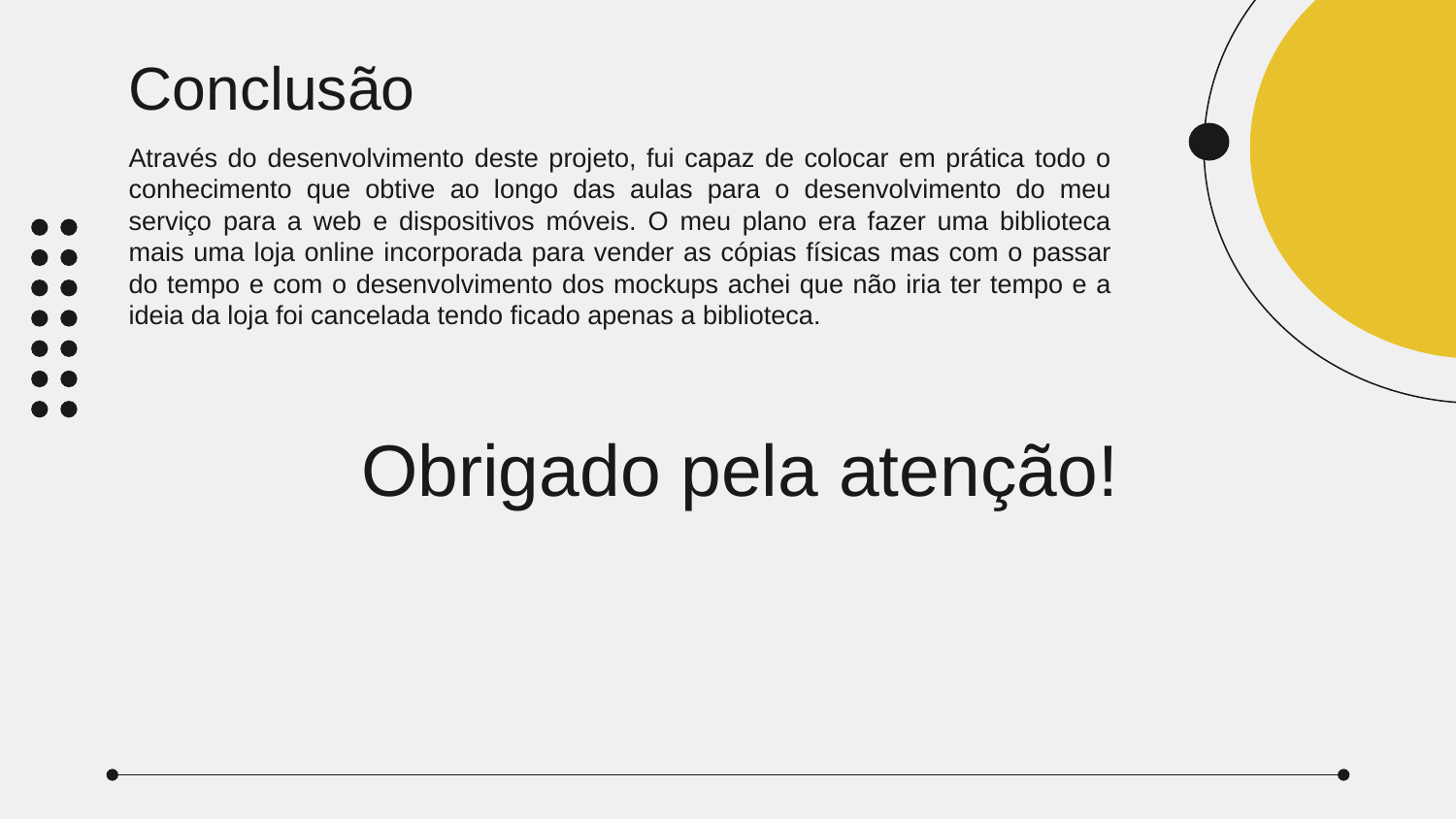

# Conclusão
Através do desenvolvimento deste projeto, fui capaz de colocar em prática todo o conhecimento que obtive ao longo das aulas para o desenvolvimento do meu serviço para a web e dispositivos móveis. O meu plano era fazer uma biblioteca mais uma loja online incorporada para vender as cópias físicas mas com o passar do tempo e com o desenvolvimento dos mockups achei que não iria ter tempo e a ideia da loja foi cancelada tendo ficado apenas a biblioteca.

Obrigado pela atenção!